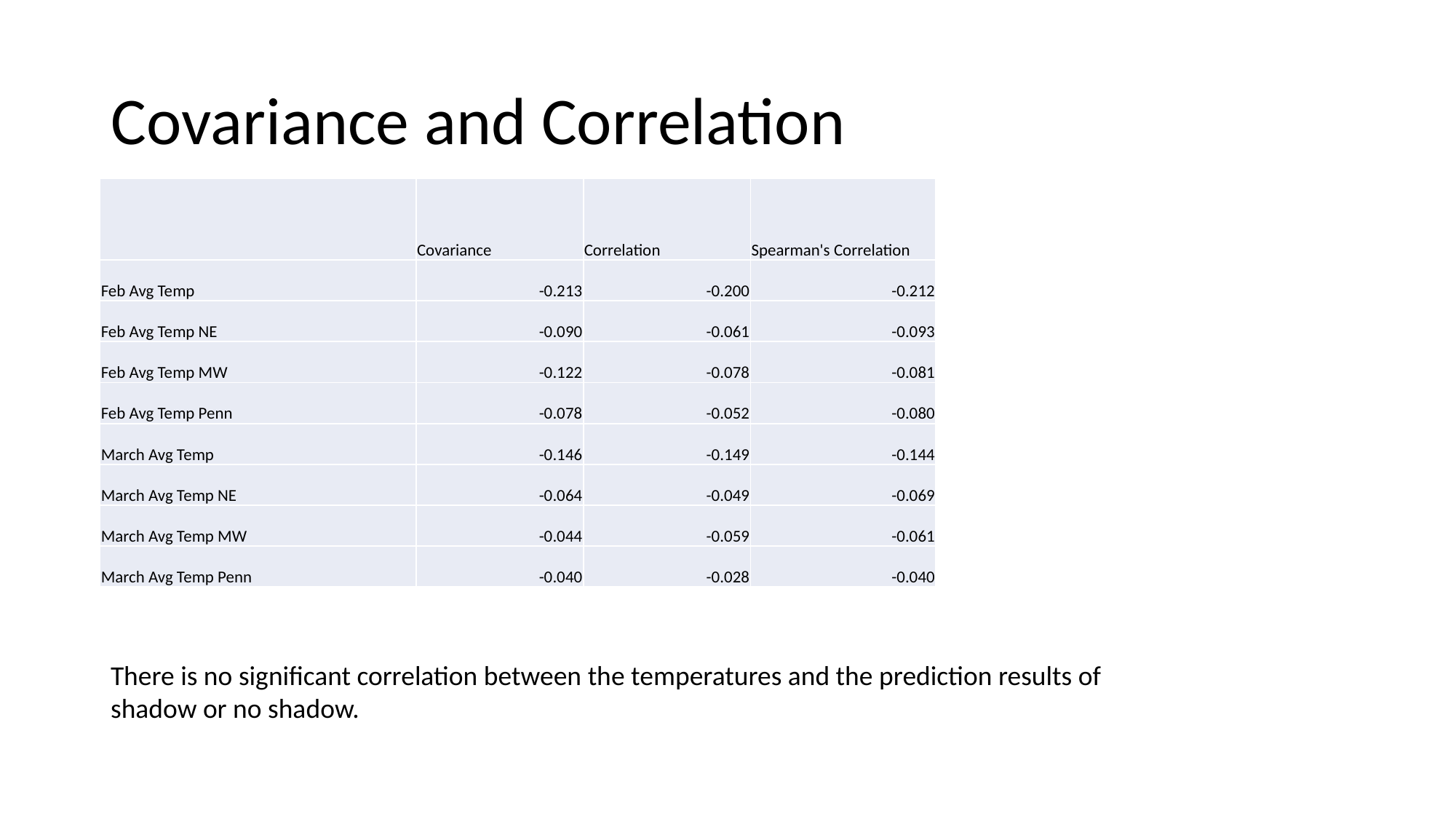

# Covariance and Correlation
|  | Covariance | Correlation | Spearman's Correlation |
| --- | --- | --- | --- |
| Feb Avg Temp | -0.213 | -0.200 | -0.212 |
| Feb Avg Temp NE | -0.090 | -0.061 | -0.093 |
| Feb Avg Temp MW | -0.122 | -0.078 | -0.081 |
| Feb Avg Temp Penn | -0.078 | -0.052 | -0.080 |
| March Avg Temp | -0.146 | -0.149 | -0.144 |
| March Avg Temp NE | -0.064 | -0.049 | -0.069 |
| March Avg Temp MW | -0.044 | -0.059 | -0.061 |
| March Avg Temp Penn | -0.040 | -0.028 | -0.040 |
There is no significant correlation between the temperatures and the prediction results of shadow or no shadow.